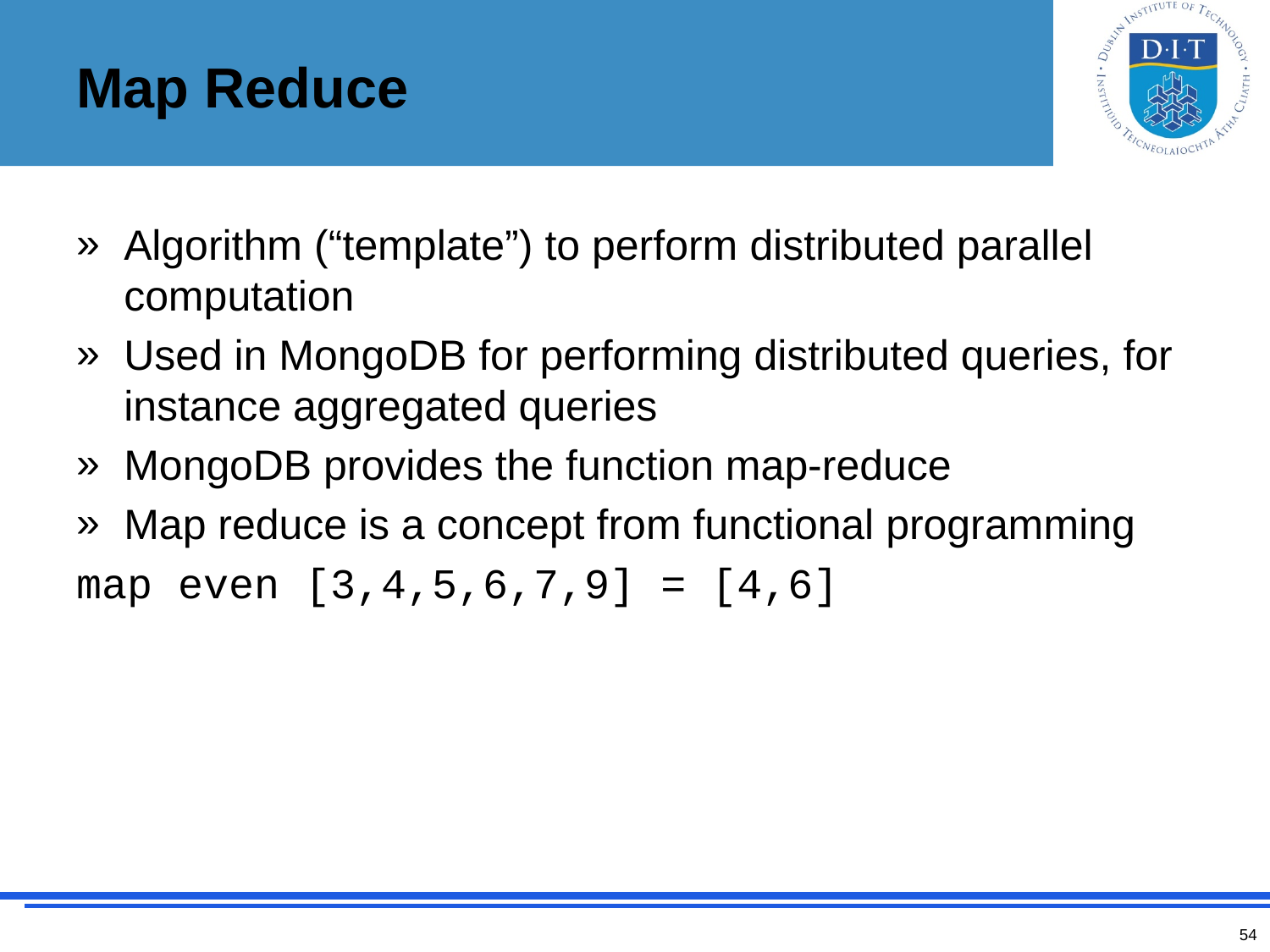

# Map Reduce
Algorithm (“template”) to perform distributed parallel computation
Used in MongoDB for performing distributed queries, for instance aggregated queries
MongoDB provides the function map-reduce
Map reduce is a concept from functional programming
map even [3,4,5,6,7,9] = [4,6]
54